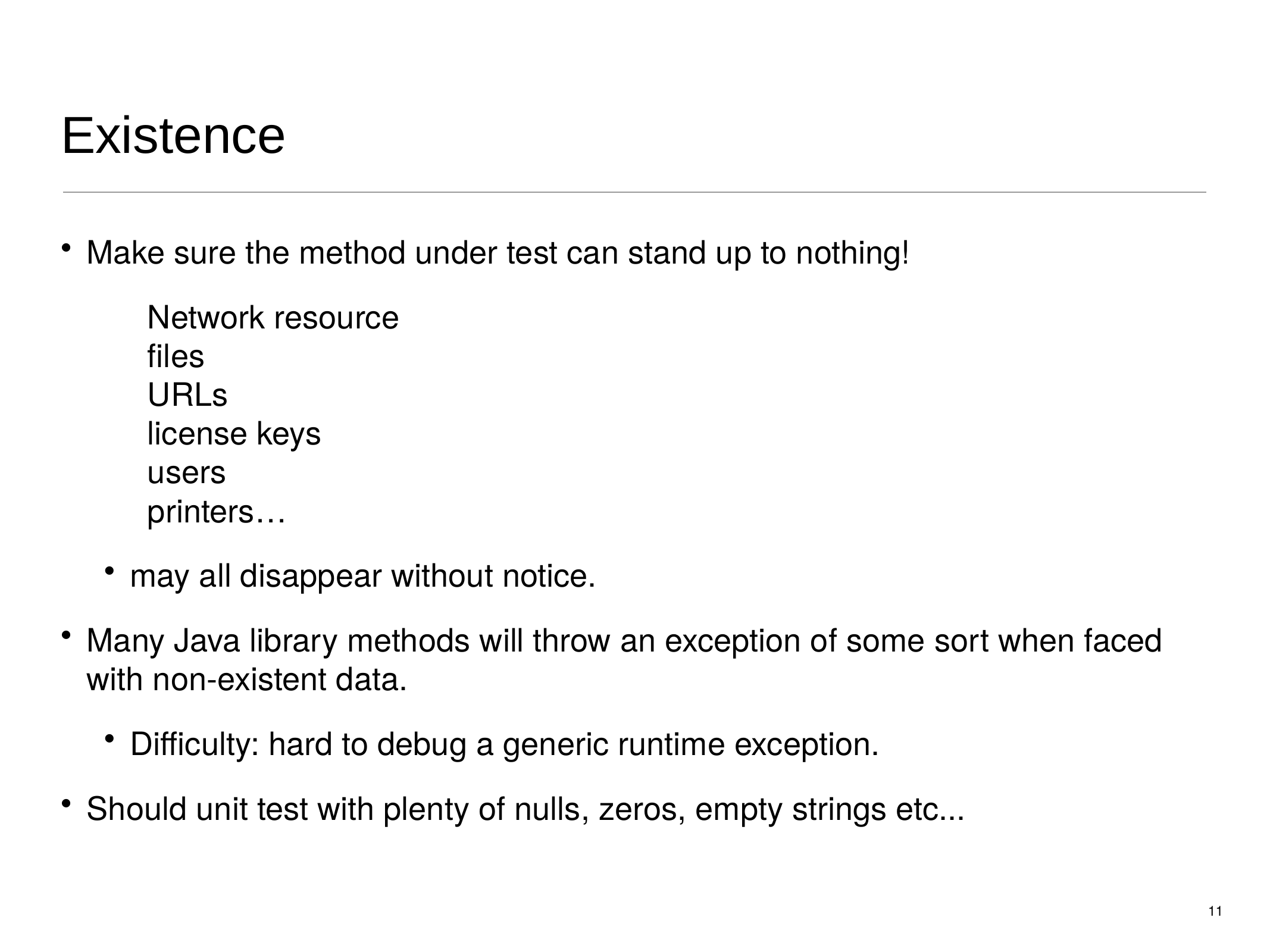

# Existence
Make sure the method under test can stand up to nothing!
Network resource
files
URLs
license keys
users
printers…
may all disappear without notice.
Many Java library methods will throw an exception of some sort when faced with non-existent data.
Difficulty: hard to debug a generic runtime exception.
Should unit test with plenty of nulls, zeros, empty strings etc...
11